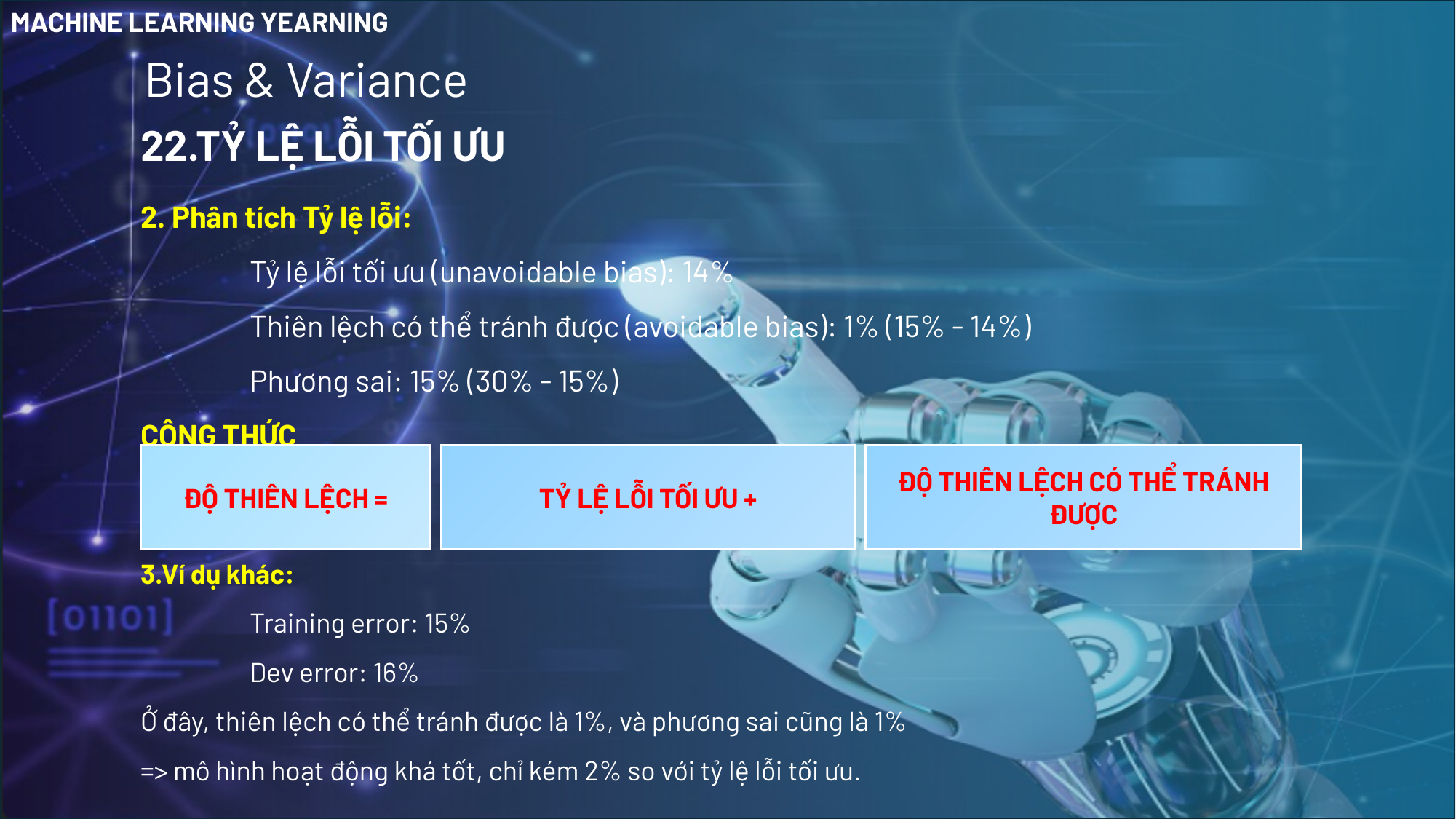

MACHINE LEARNING YEARNING
Bias & Variance
22.TỶ LỆ LỖI TỐI ƯU
2. Phân tích Tỷ lệ lỗi:
	Tỷ lệ lỗi tối ưu (unavoidable bias): 14%
	Thiên lệch có thể tránh được (avoidable bias): 1% (15% - 14%)
	Phương sai: 15% (30% - 15%)
CÔNG THỨC

3.Ví dụ khác:
	Training error: 15%
	Dev error: 16%
Ở đây, thiên lệch có thể tránh được là 1%, và phương sai cũng là 1%
=> mô hình hoạt động khá tốt, chỉ kém 2% so với tỷ lệ lỗi tối ưu.

ĐỘ THIÊN LỆCH =
TỶ LỆ LỖI TỐI ƯU +
ĐỘ THIÊN LỆCH CÓ THỂ TRÁNH ĐƯỢC